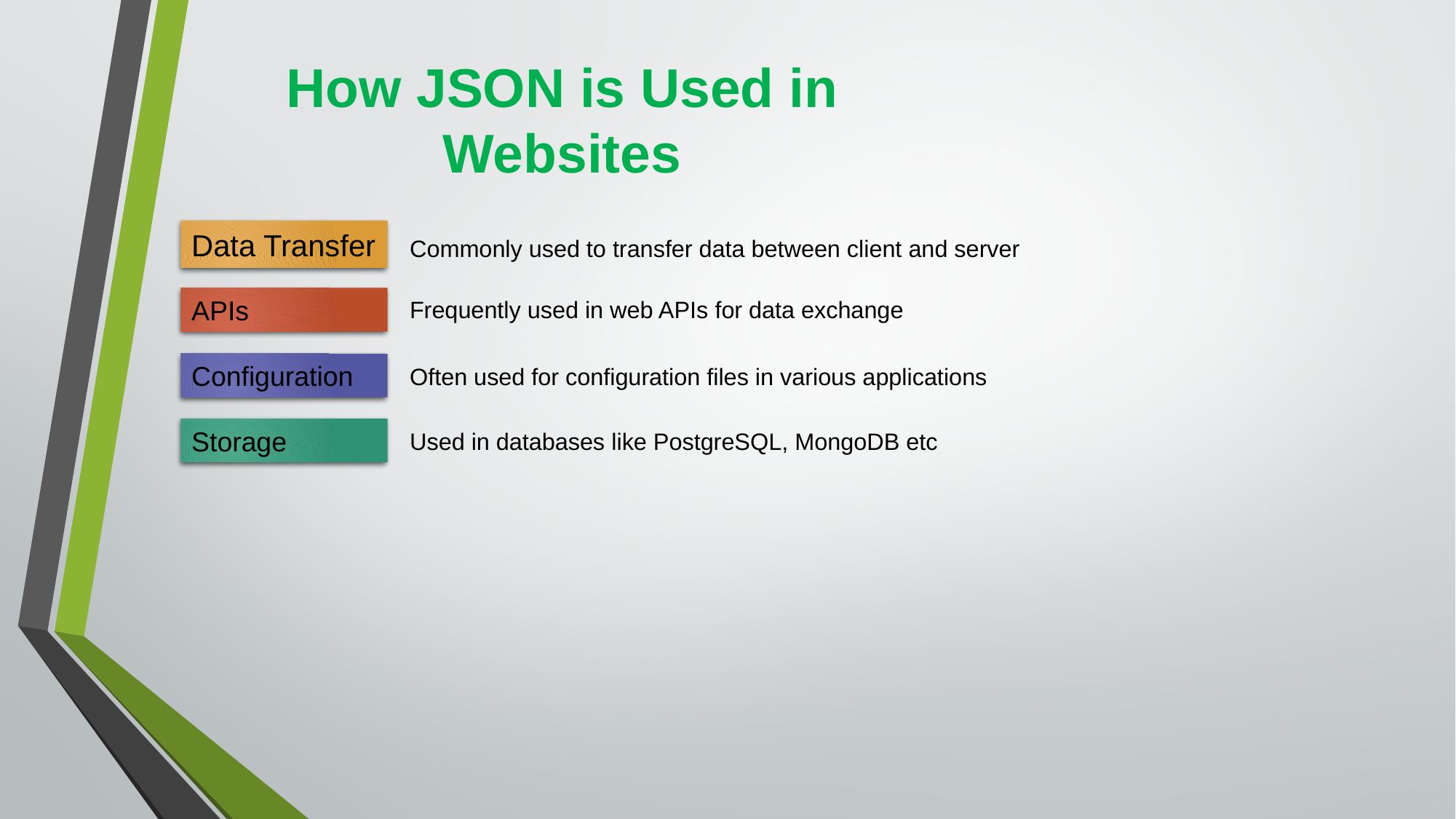

# How JSON is Used in Websites
Data Transfer
Commonly used to transfer data between client and server
Frequently used in web APIs for data exchange
APIs
Often used for configuration files in various applications
Configuration
Used in databases like PostgreSQL, MongoDB etc
Storage